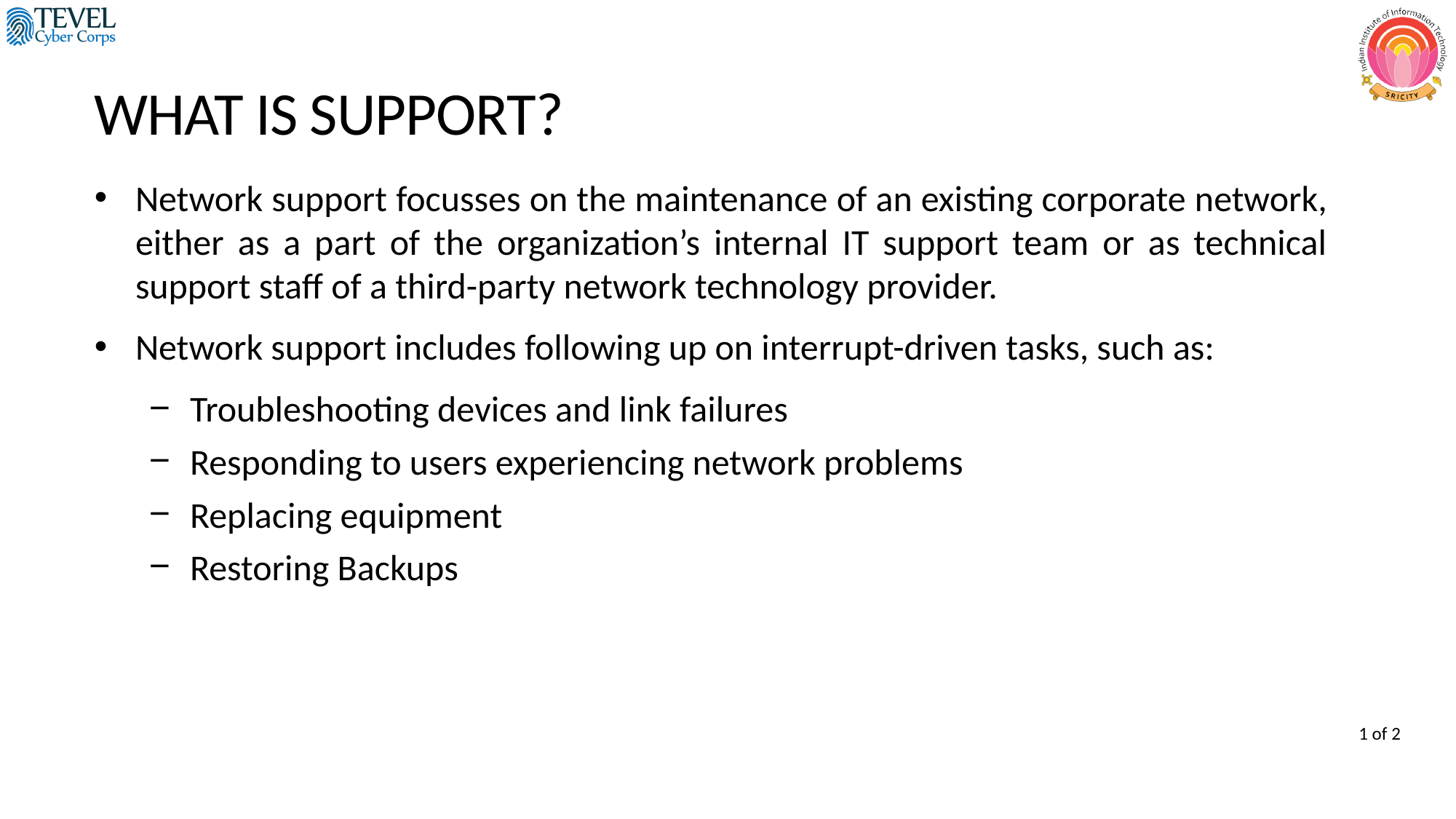

WHAT IS SUPPORT?
Network support focusses on the maintenance of an existing corporate network, either as a part of the organization’s internal IT support team or as technical support staff of a third-party network technology provider.
Network support includes following up on interrupt-driven tasks, such as:
Troubleshooting devices and link failures
Responding to users experiencing network problems
Replacing equipment
Restoring Backups

1 of 2
11